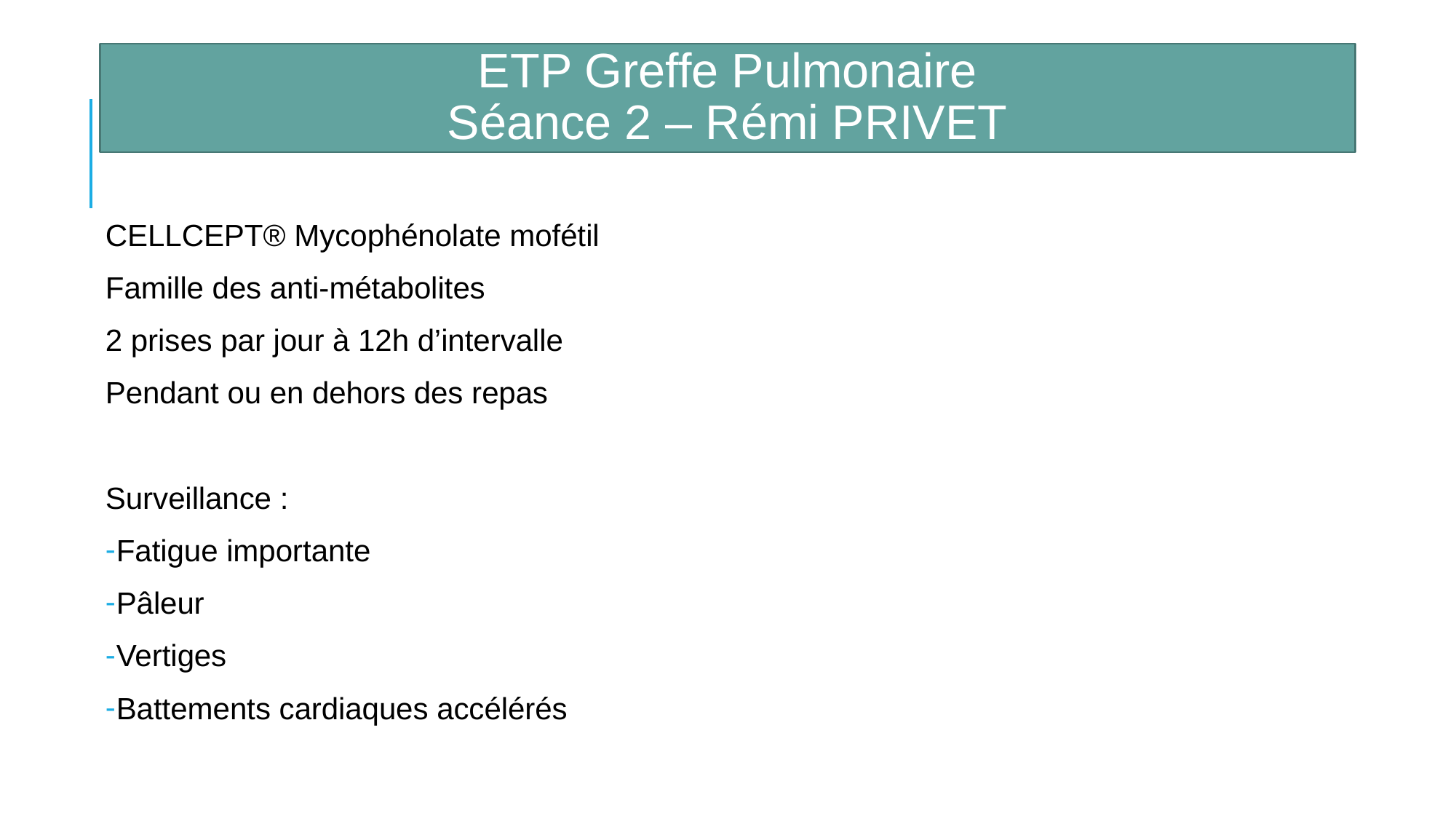

ETP Greffe Pulmonaire
Séance 2 – Rémi PRIVET
CELLCEPT® Mycophénolate mofétil
Famille des anti-métabolites
2 prises par jour à 12h d’intervalle
Pendant ou en dehors des repas

Surveillance :
Fatigue importante
Pâleur
Vertiges
Battements cardiaques accélérés